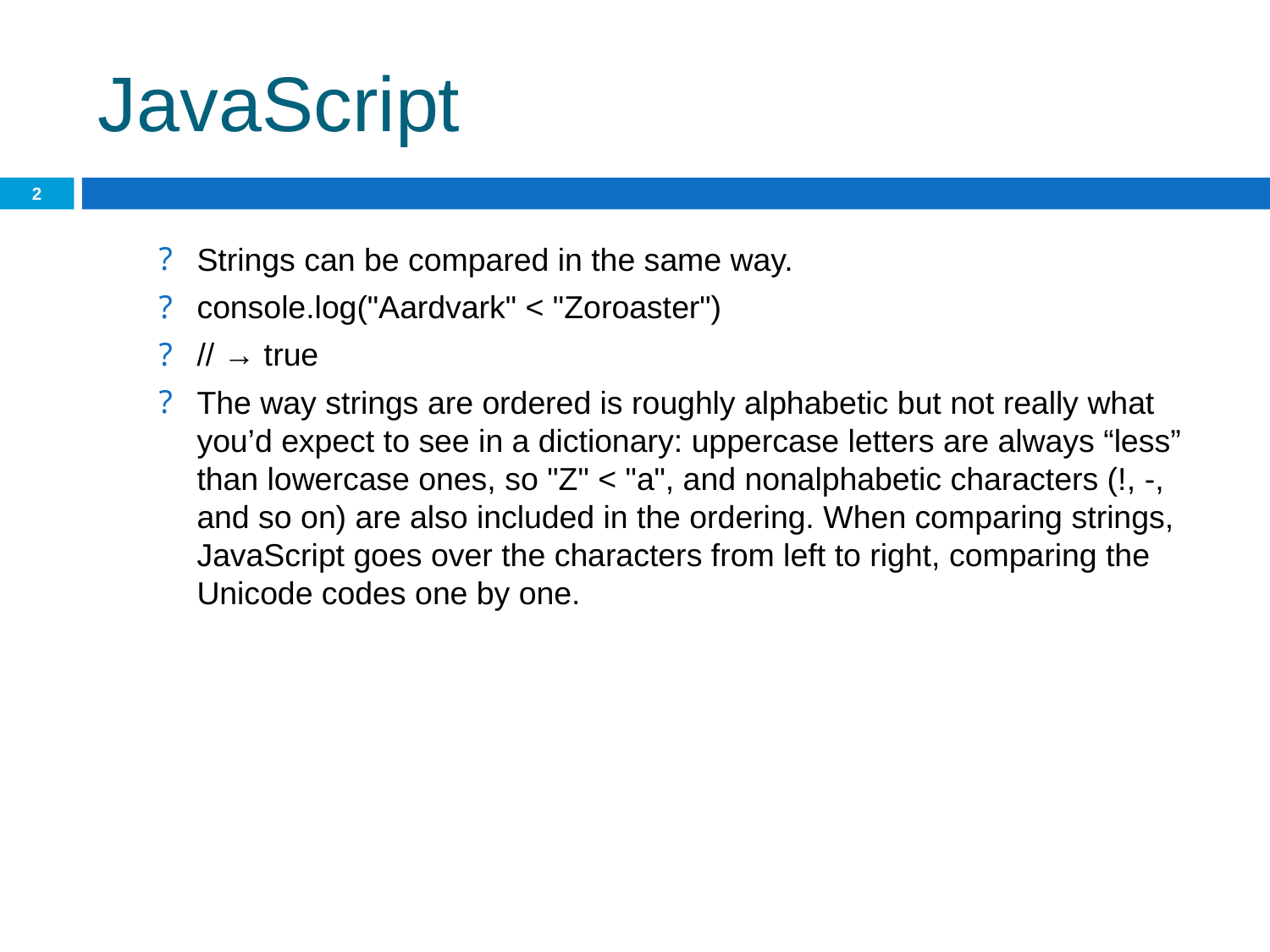

# JavaScript
2
Strings can be compared in the same way.
console.log("Aardvark" < "Zoroaster")
// → true
The way strings are ordered is roughly alphabetic but not really what you’d expect to see in a dictionary: uppercase letters are always “less” than lowercase ones, so "Z" < "a", and nonalphabetic characters (!, -, and so on) are also included in the ordering. When comparing strings, JavaScript goes over the characters from left to right, comparing the Unicode codes one by one.